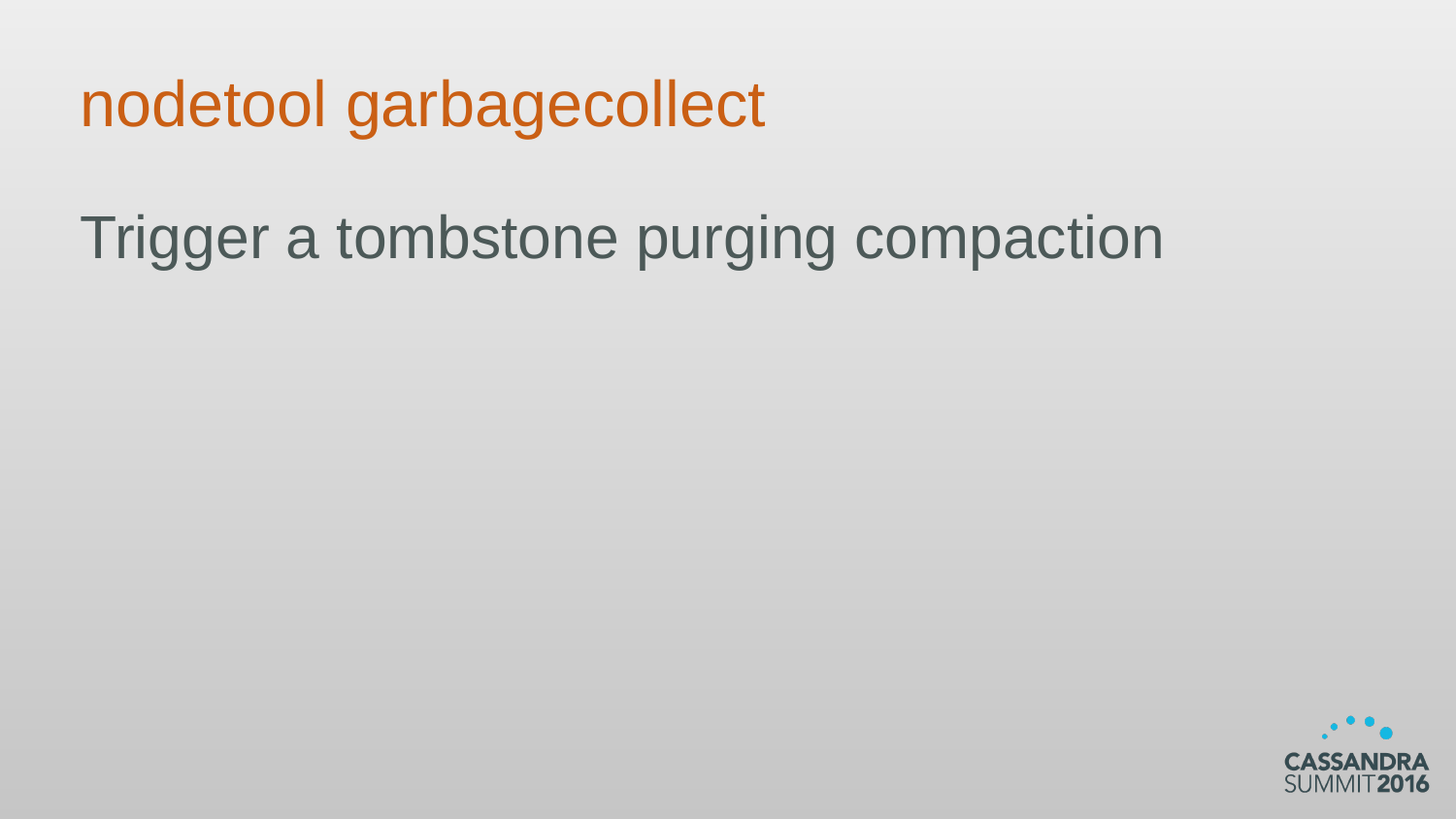

# nodetool garbagecollect
Trigger a tombstone purging compaction
16